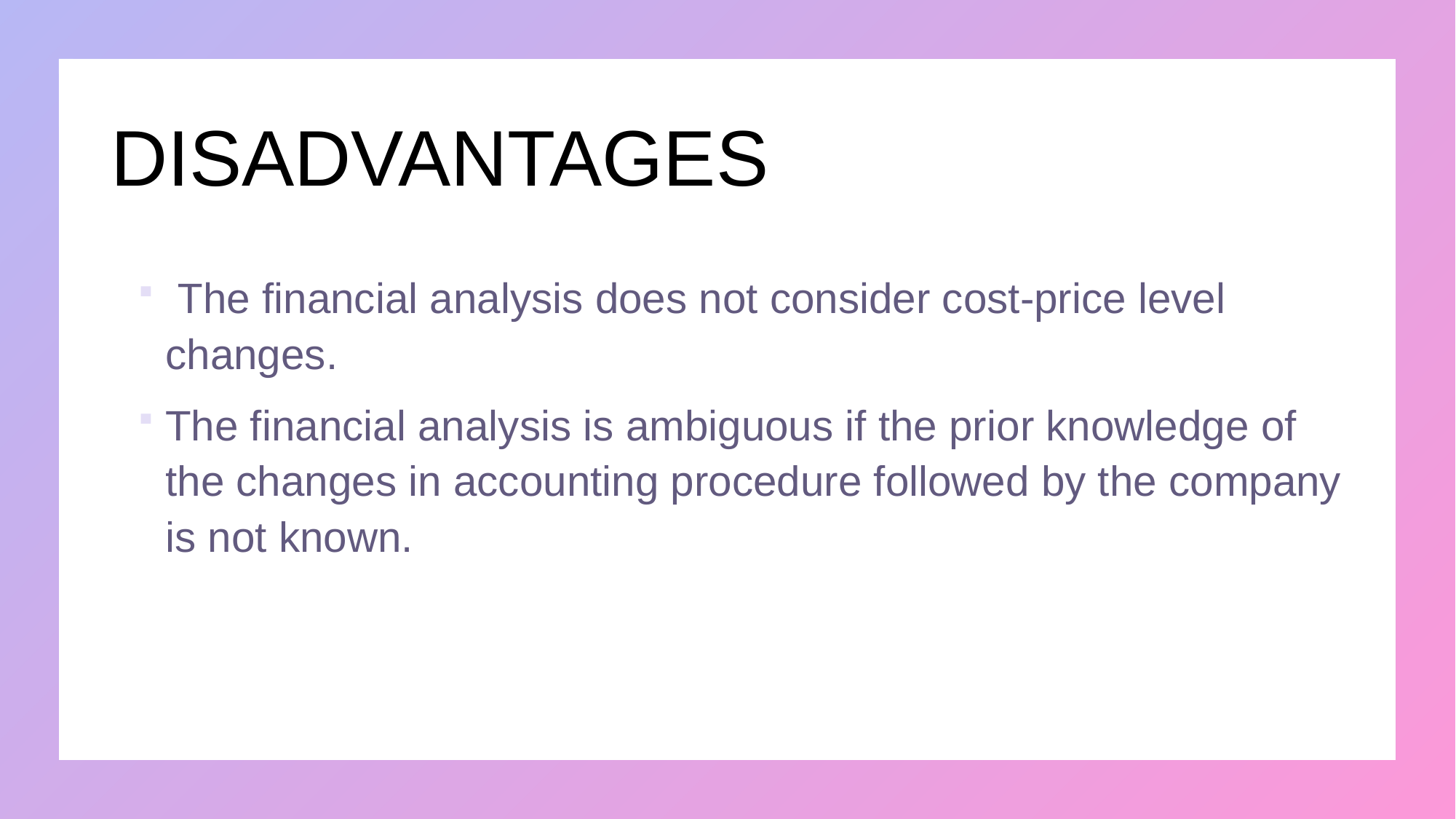

# DISADVANTAGES
 The financial analysis does not consider cost-price level changes.
The financial analysis is ambiguous if the prior knowledge of the changes in accounting procedure followed by the company is not known.